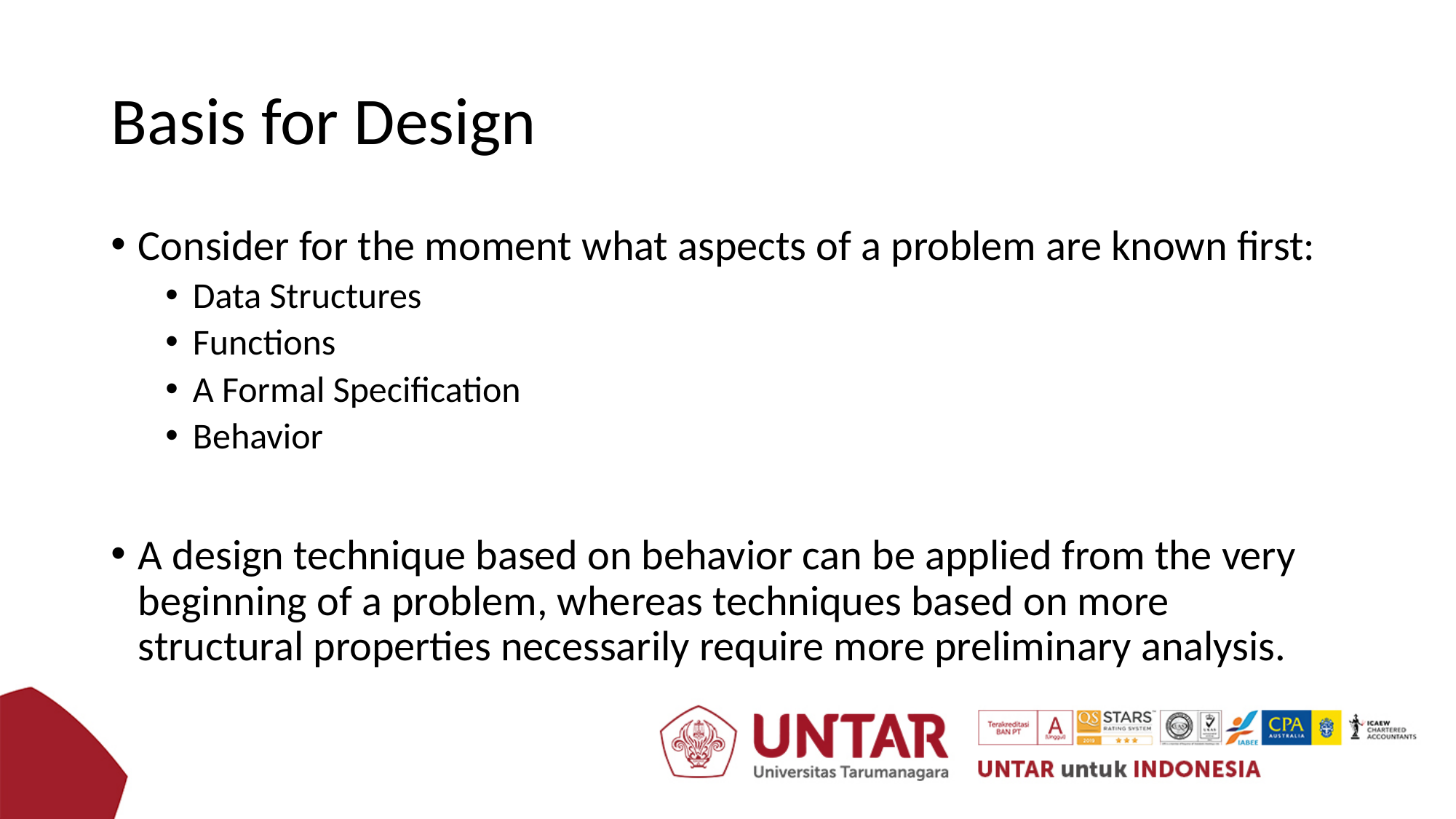

# Basis for Design
Consider for the moment what aspects of a problem are known first:
Data Structures
Functions
A Formal Specification
Behavior

A design technique based on behavior can be applied from the very beginning of a problem, whereas techniques based on more structural properties necessarily require more preliminary analysis.